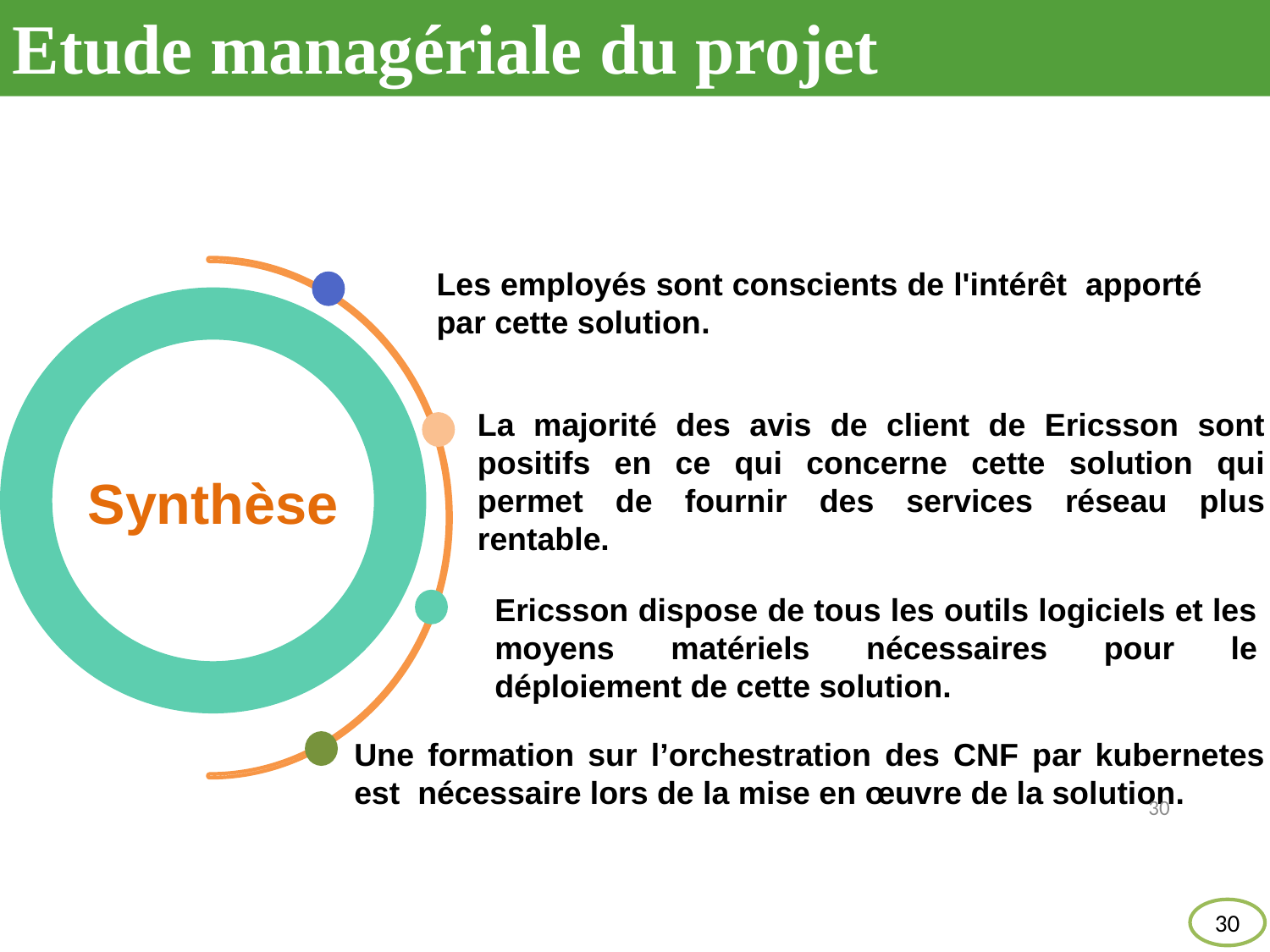

Etude managériale du projet

Les employés sont conscients de l'intérêt  apporté par cette solution.

La majorité des avis de client de Ericsson sont positifs en ce qui concerne cette solution qui permet de fournir des services réseau plus rentable.

Synthèse

Ericsson dispose de tous les outils logiciels et les moyens matériels nécessaires pour le déploiement de cette solution.

Une formation sur l’orchestration des CNF par kubernetes est  nécessaire lors de la mise en œuvre de la solution.

30
30